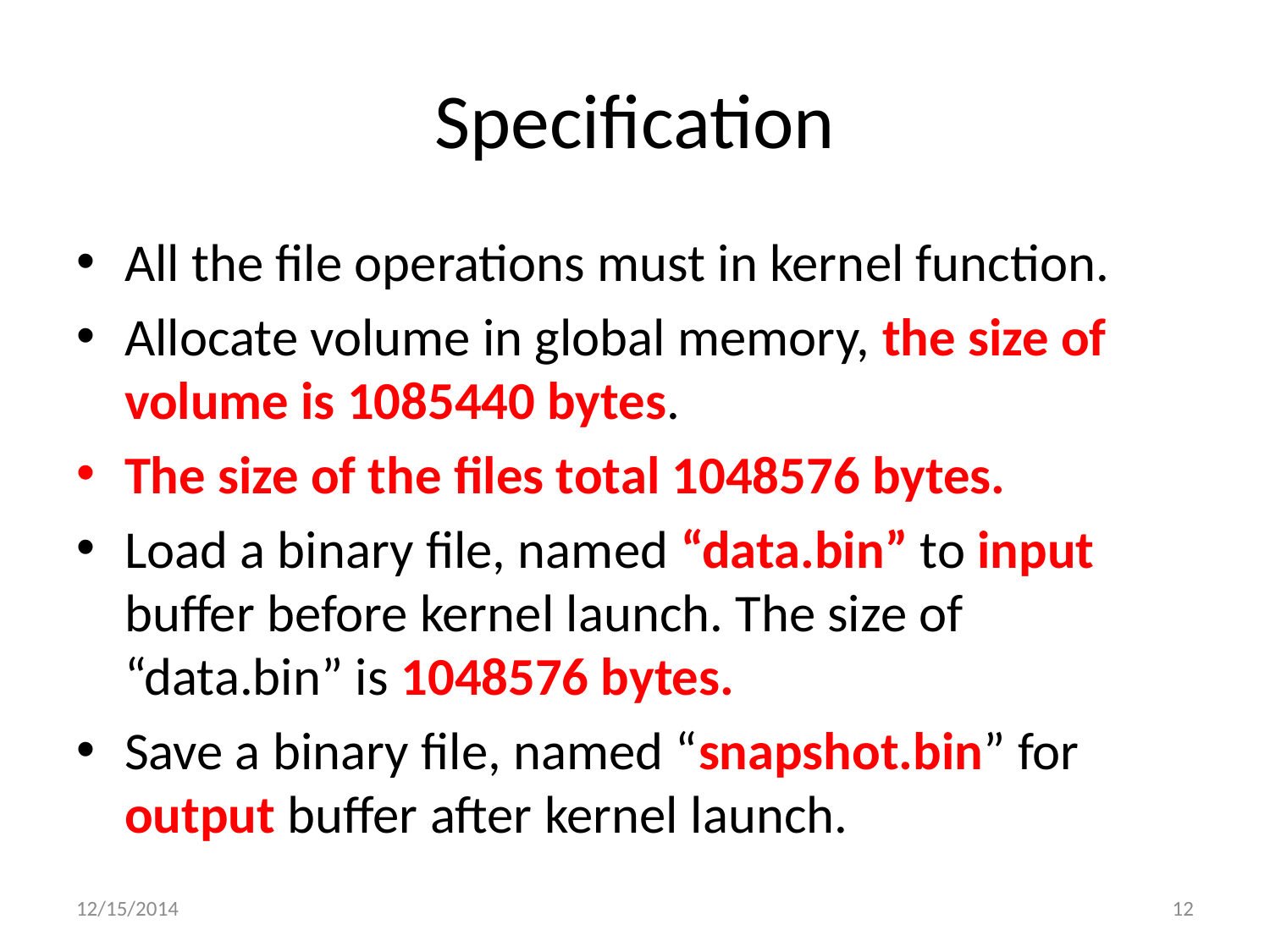

# Specification
All the file operations must in kernel function.
Allocate volume in global memory, the size of volume is 1085440 bytes.
The size of the files total 1048576 bytes.
Load a binary file, named “data.bin” to input buffer before kernel launch. The size of “data.bin” is 1048576 bytes.
Save a binary file, named “snapshot.bin” for output buffer after kernel launch.
12/15/2014
12